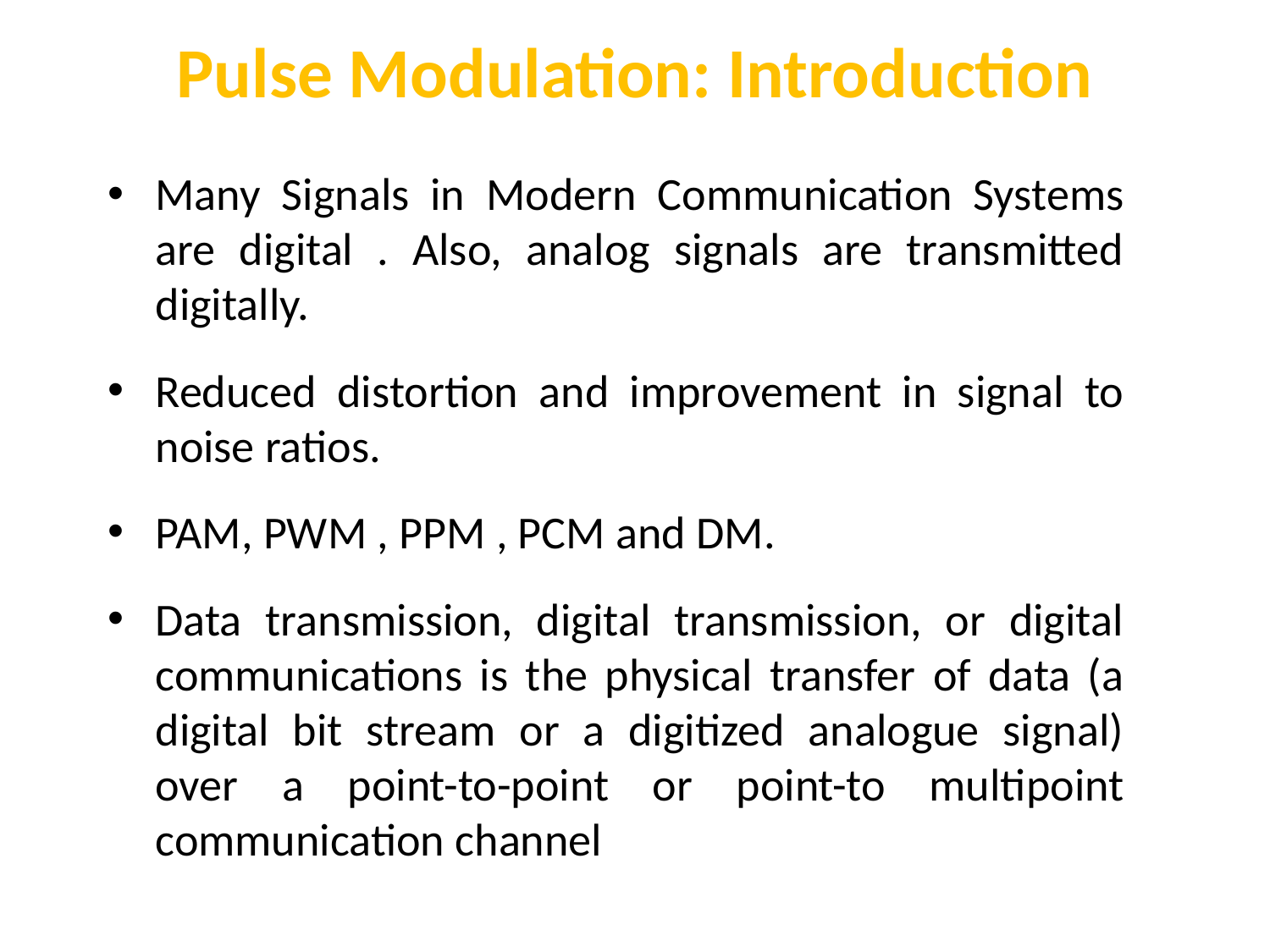

Pulse Modulation: Introduction
Many Signals in Modern Communication Systems are digital . Also, analog signals are transmitted digitally.
Reduced distortion and improvement in signal to noise ratios.
PAM, PWM , PPM , PCM and DM.
Data transmission, digital transmission, or digital communications is the physical transfer of data (a digital bit stream or a digitized analogue signal) over a point-to-point or point-to multipoint communication channel